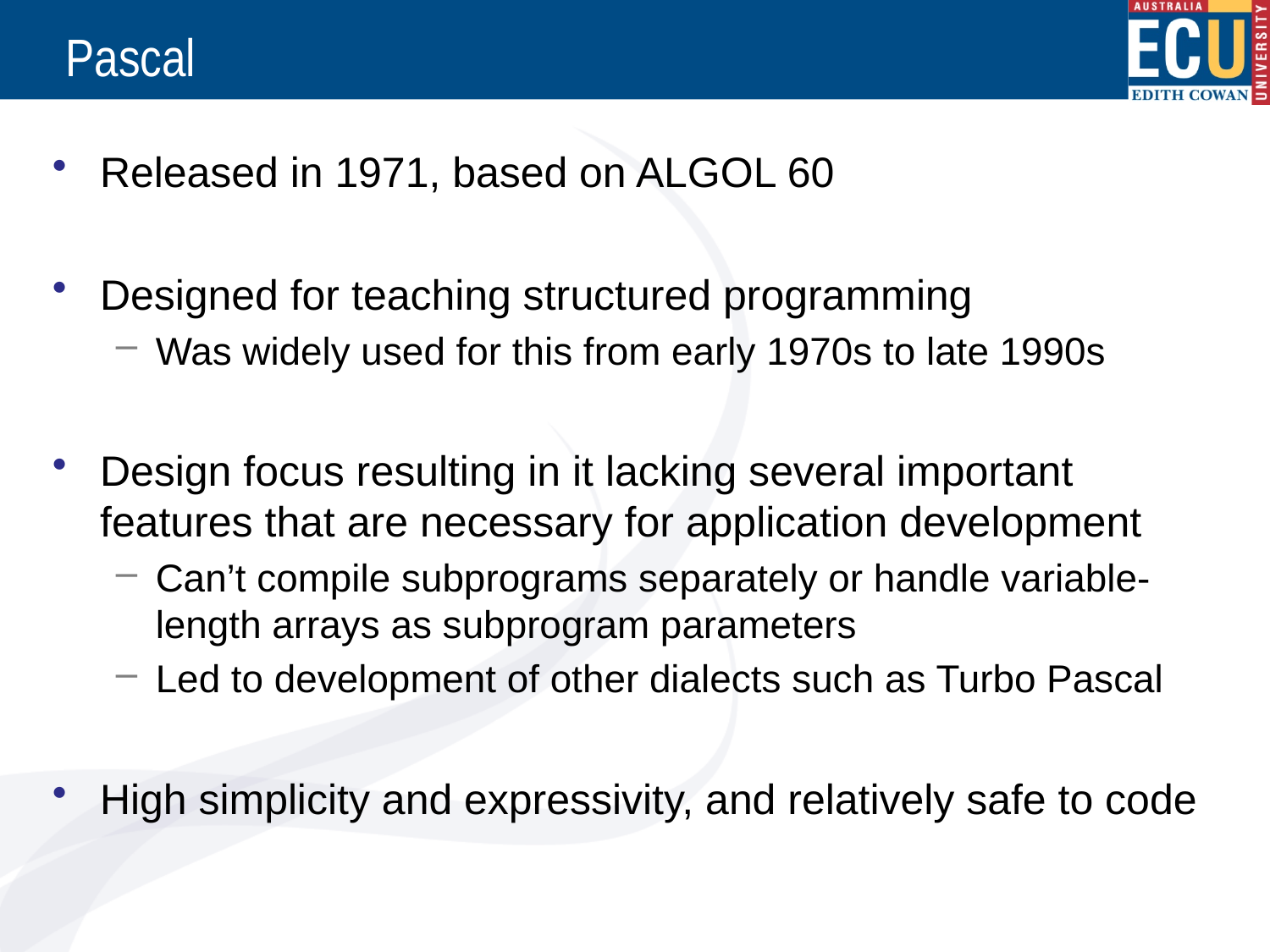

# Pascal
Released in 1971, based on ALGOL 60

Designed for teaching structured programming
Was widely used for this from early 1970s to late 1990s

Design focus resulting in it lacking several important features that are necessary for application development
Can’t compile subprograms separately or handle variable-length arrays as subprogram parameters
Led to development of other dialects such as Turbo Pascal

High simplicity and expressivity, and relatively safe to code